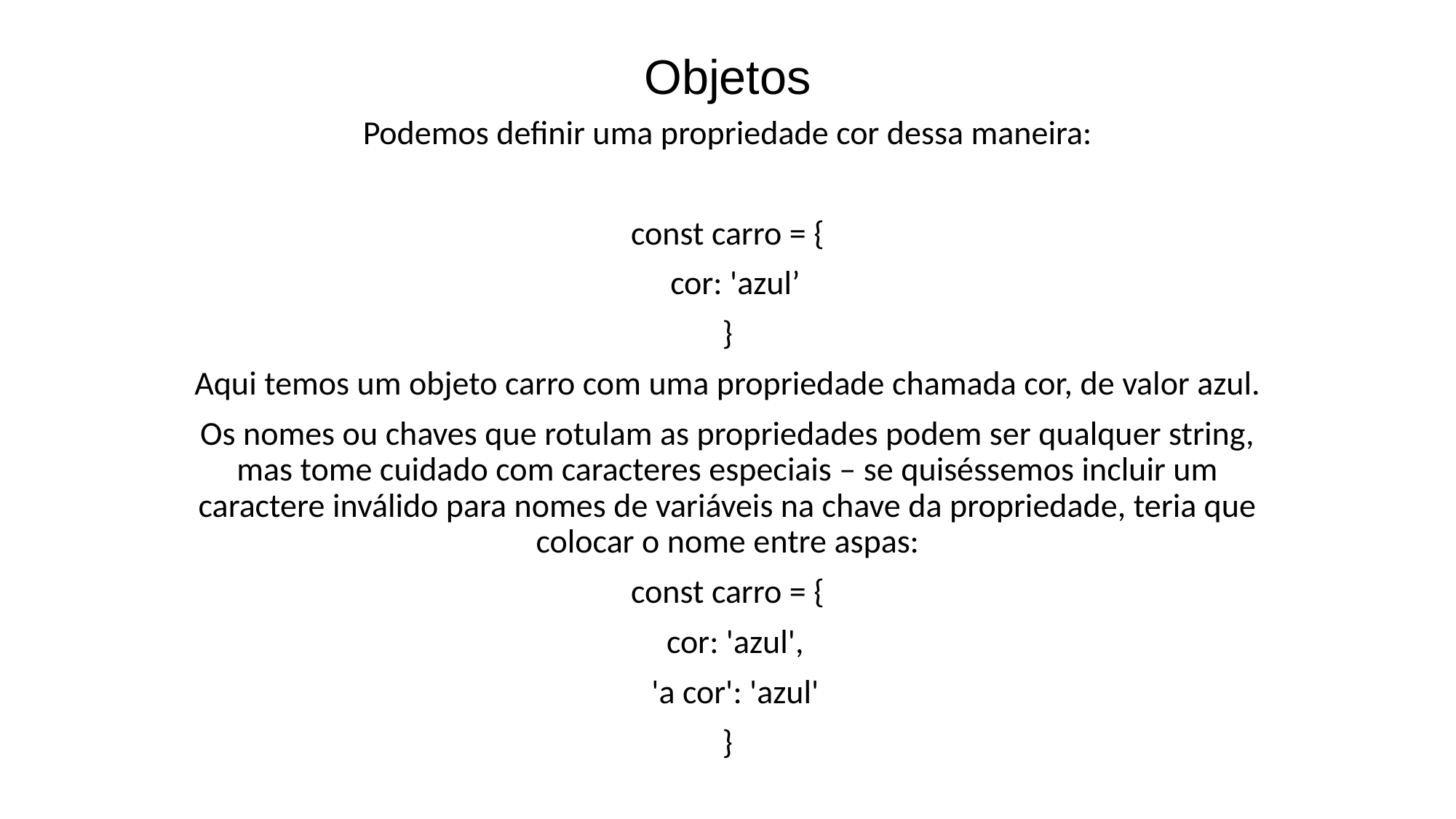

# Objetos
Podemos definir uma propriedade cor dessa maneira:

const carro = {
  cor: 'azul’
}
Aqui temos um objeto carro com uma propriedade chamada cor, de valor azul.
Os nomes ou chaves que rotulam as propriedades podem ser qualquer string, mas tome cuidado com caracteres especiais – se quiséssemos incluir um caractere inválido para nomes de variáveis na chave da propriedade, teria que colocar o nome entre aspas:
const carro = {
  cor: 'azul',
  'a cor': 'azul'
}